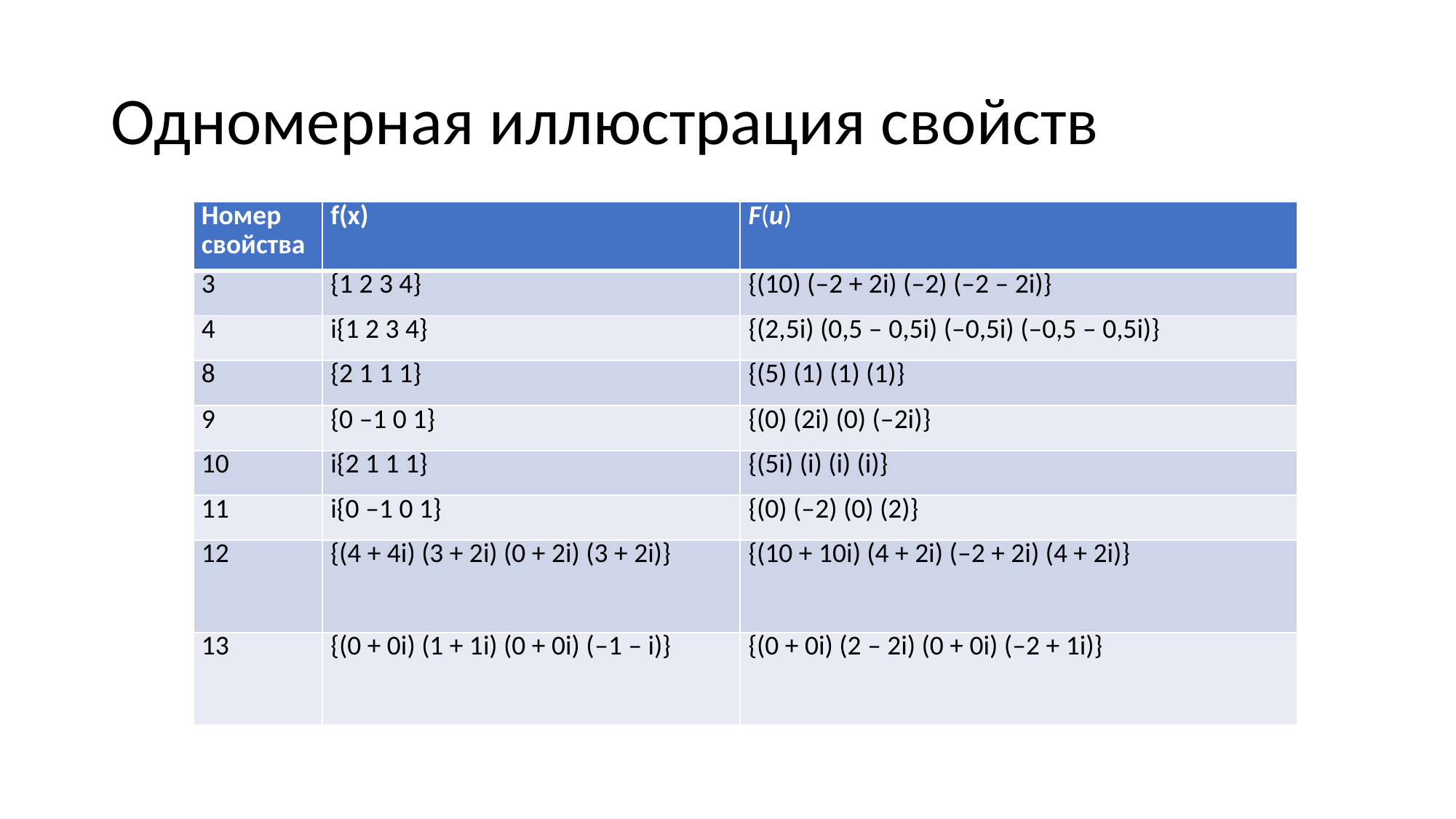

# Одномерная иллюстрация свойств
| Номер свойства | f(x) | F(u) |
| --- | --- | --- |
| 3 | {1 2 3 4} | {(10) (–2 + 2i) (–2) (–2 – 2i)} |
| 4 | i{1 2 3 4} | {(2,5i) (0,5 – 0,5i) (–0,5i) (–0,5 – 0,5i)} |
| 8 | {2 1 1 1} | {(5) (1) (1) (1)} |
| 9 | {0 –1 0 1} | {(0) (2i) (0) (–2i)} |
| 10 | i{2 1 1 1} | {(5i) (i) (i) (i)} |
| 11 | i{0 –1 0 1} | {(0) (–2) (0) (2)} |
| 12 | {(4 + 4i) (3 + 2i) (0 + 2i) (3 + 2i)} | {(10 + 10i) (4 + 2i) (–2 + 2i) (4 + 2i)} |
| 13 | {(0 + 0i) (1 + 1i) (0 + 0i) (–1 – i)} | {(0 + 0i) (2 – 2i) (0 + 0i) (–2 + 1i)} |